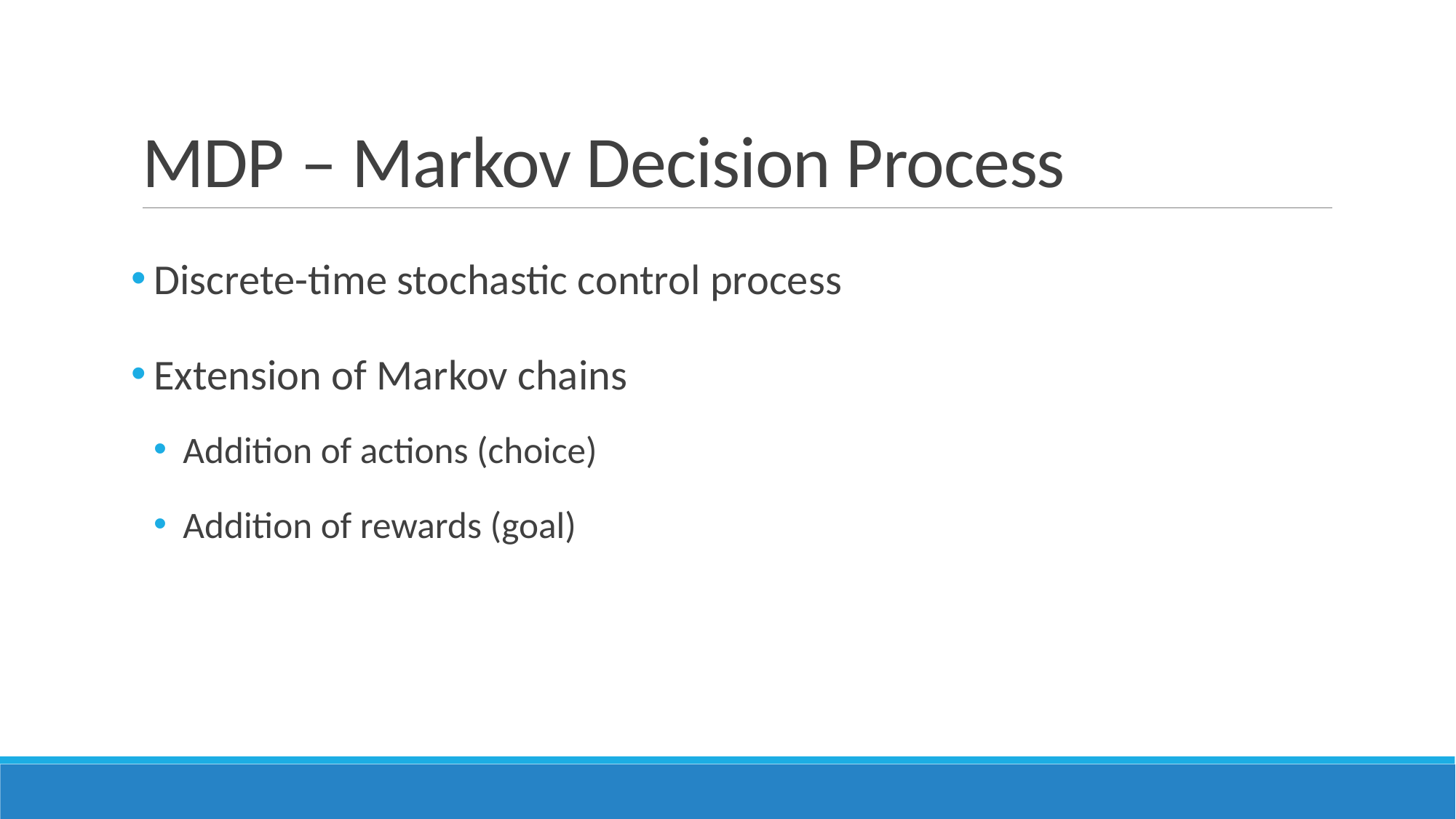

# MDP – Markov Decision Process
 Discrete-time stochastic control process
 Extension of Markov chains
 Addition of actions (choice)
 Addition of rewards (goal)